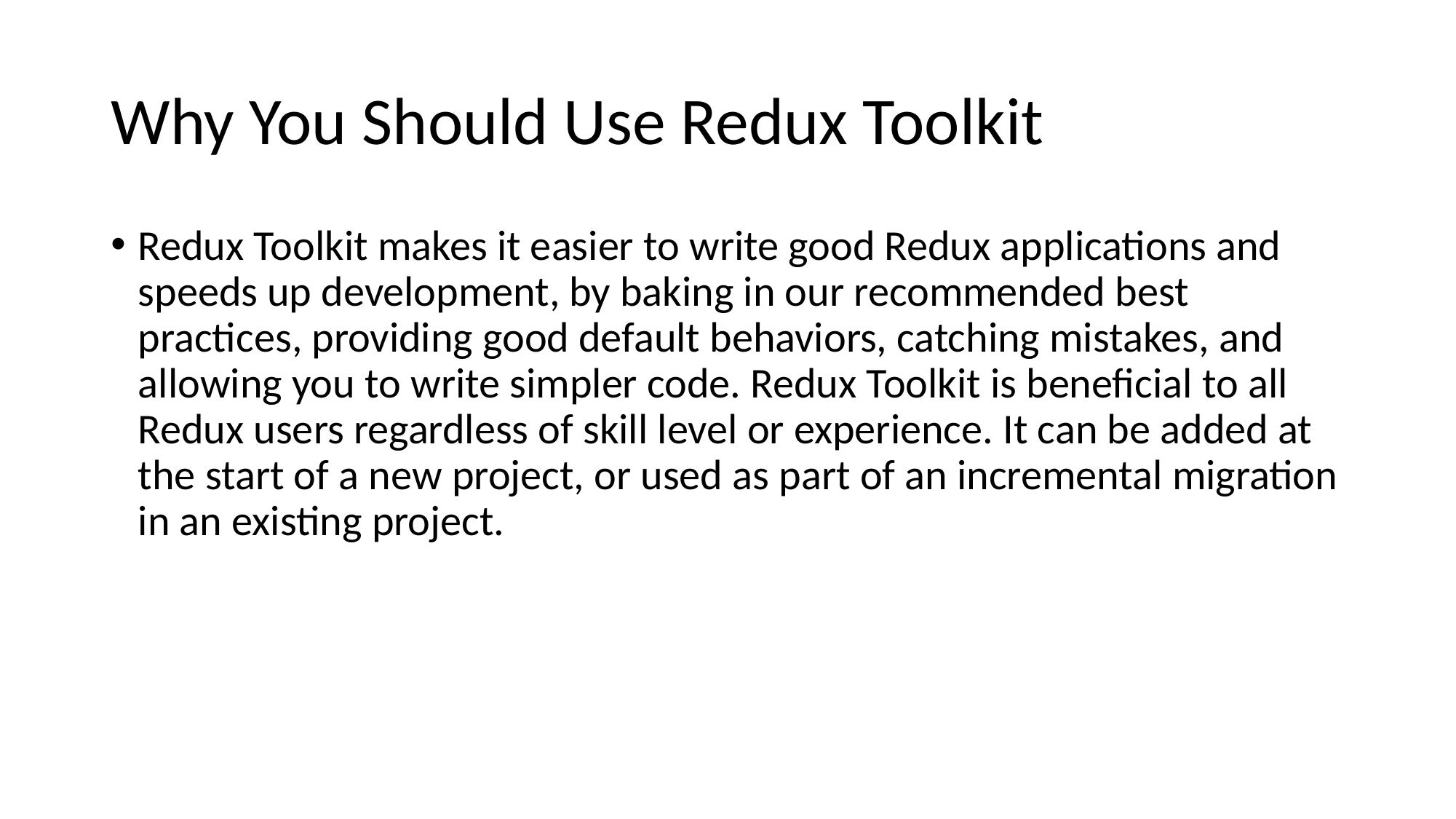

# Why You Should Use Redux Toolkit
Redux Toolkit makes it easier to write good Redux applications and speeds up development, by baking in our recommended best practices, providing good default behaviors, catching mistakes, and allowing you to write simpler code. Redux Toolkit is beneficial to all Redux users regardless of skill level or experience. It can be added at the start of a new project, or used as part of an incremental migration in an existing project.